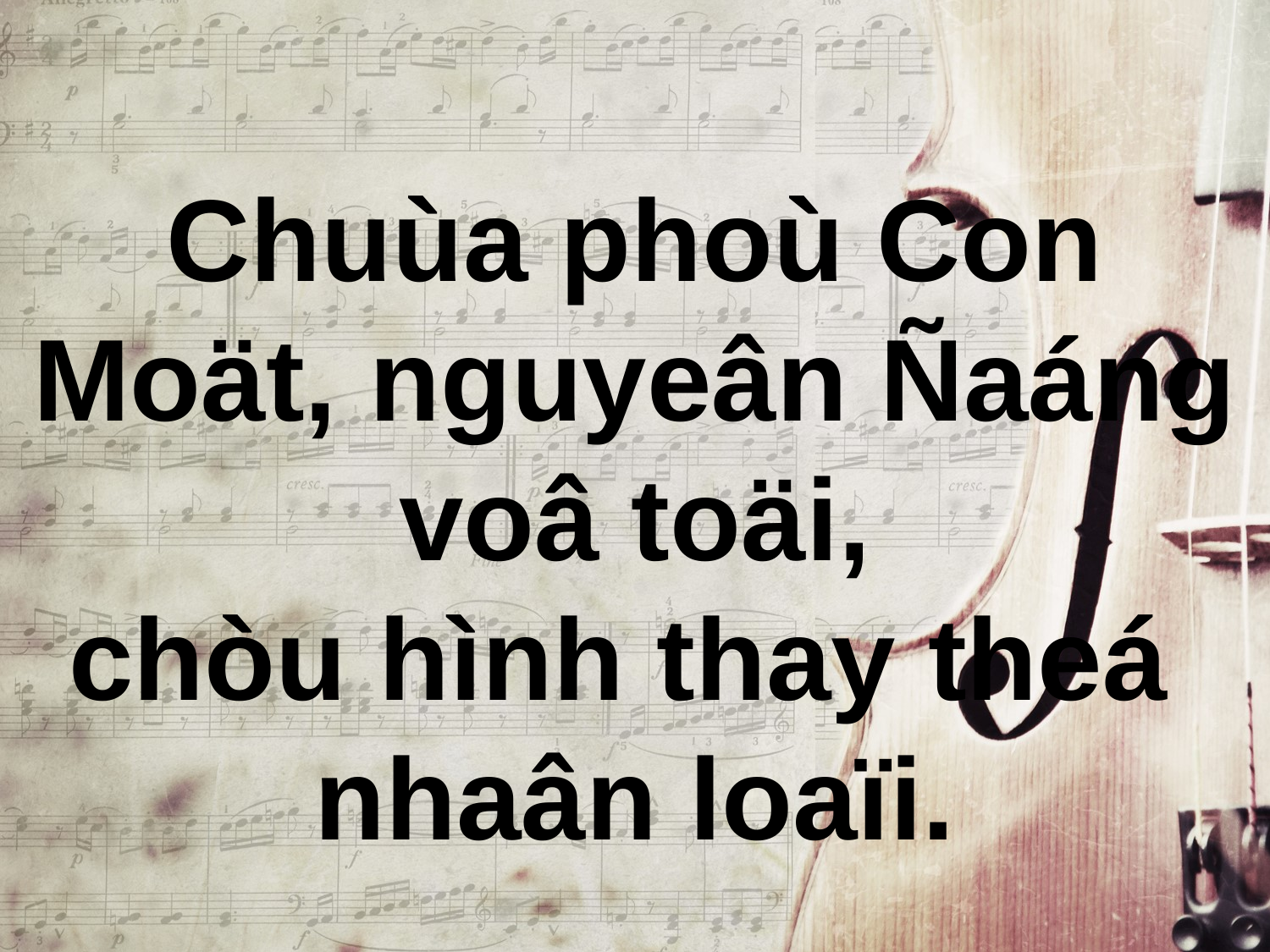

Chuùa phoù Con Moät, nguyeân Ñaáng voâ toäi,
chòu hình thay theá
nhaân loaïi.